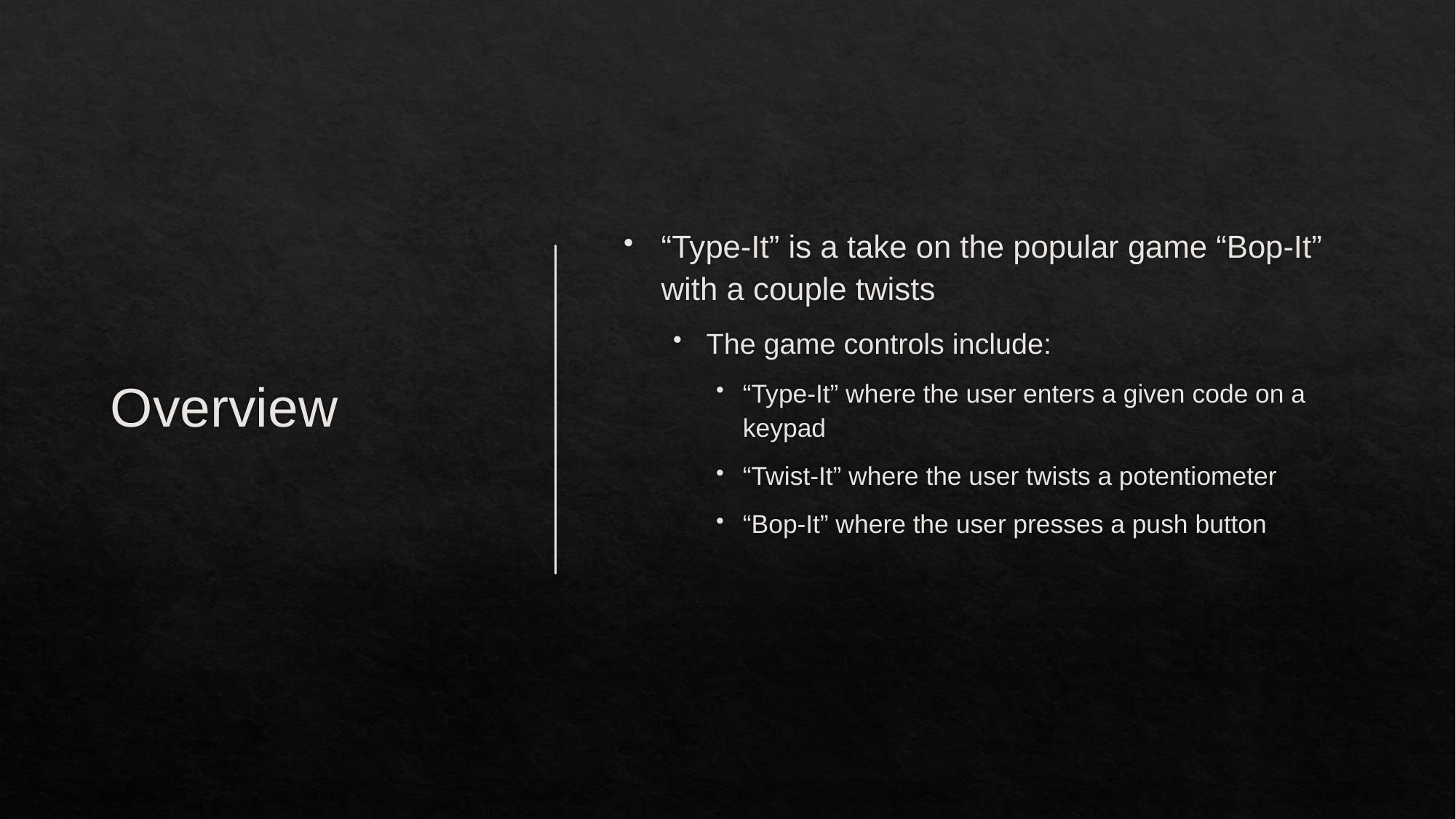

# Overview
“Type-It” is a take on the popular game “Bop-It” with a couple twists
The game controls include:
“Type-It” where the user enters a given code on a keypad
“Twist-It” where the user twists a potentiometer
“Bop-It” where the user presses a push button